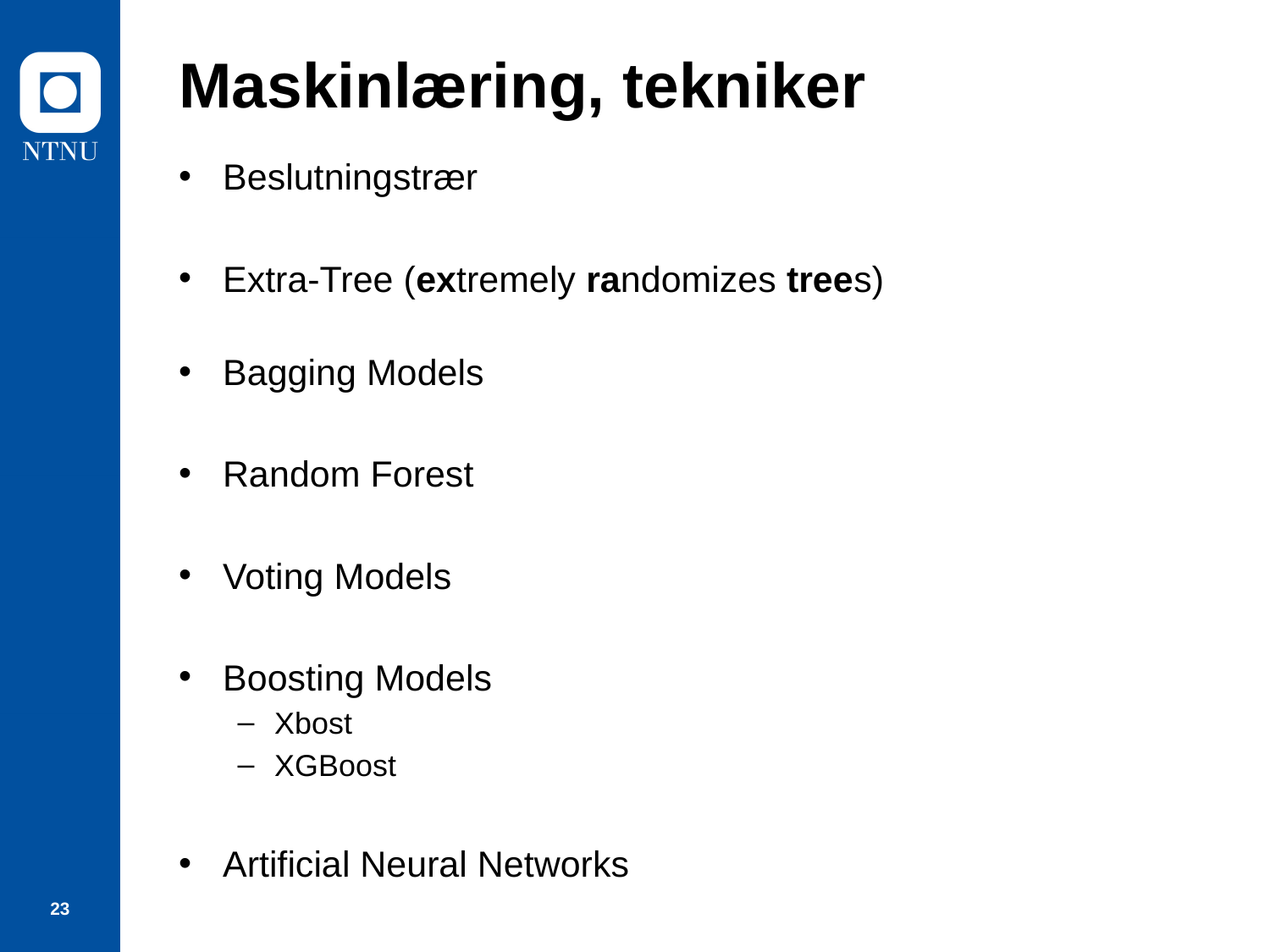

# Maskinlæring, tekniker
Beslutningstrær

Extra-Tree (extremely randomizes trees)

Bagging Models

Random Forest

Voting Models

Boosting Models
Xbost
XGBoost

Artificial Neural Networks